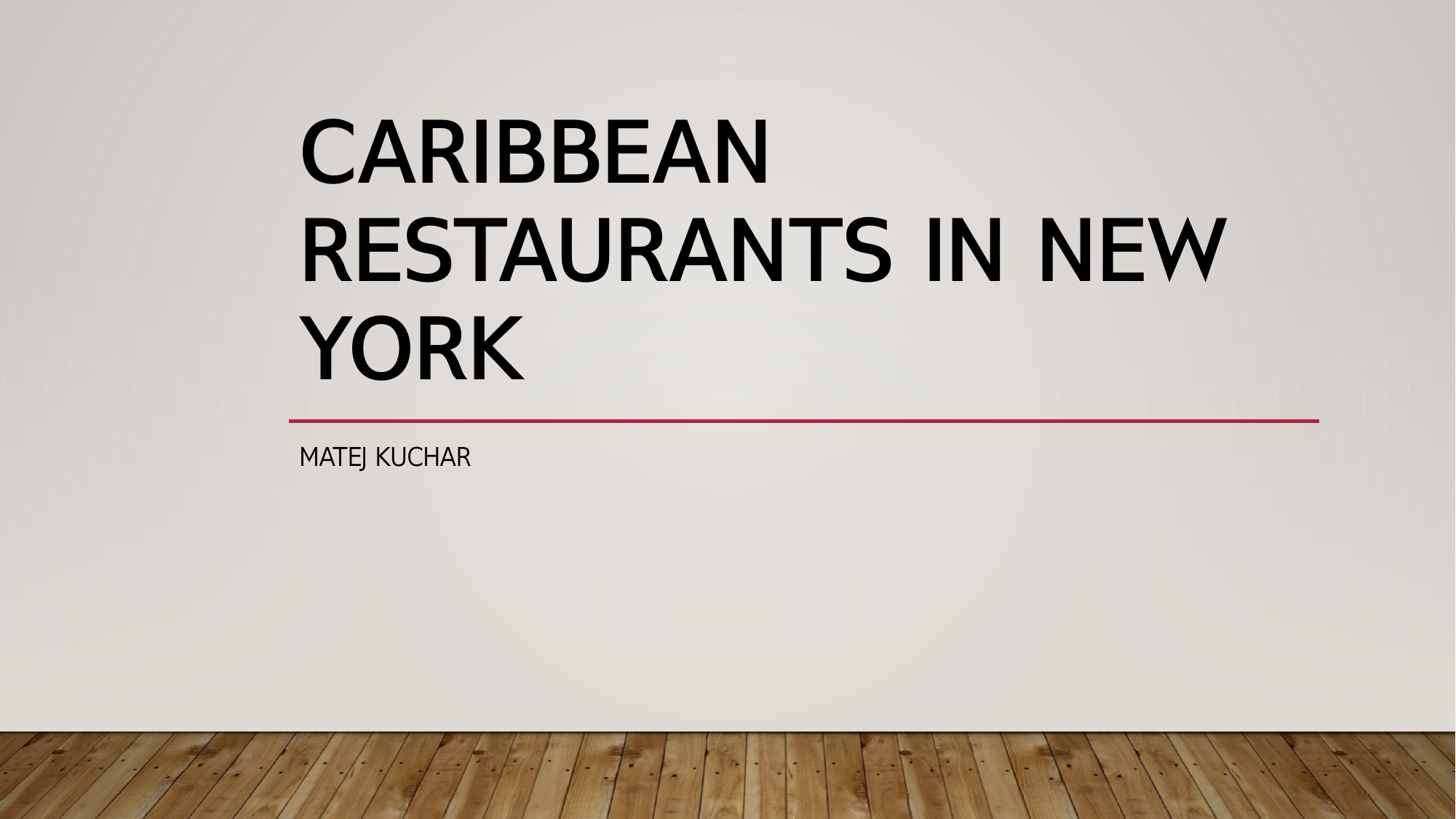

# Caribbean restaurants in New York
Matej Kuchar